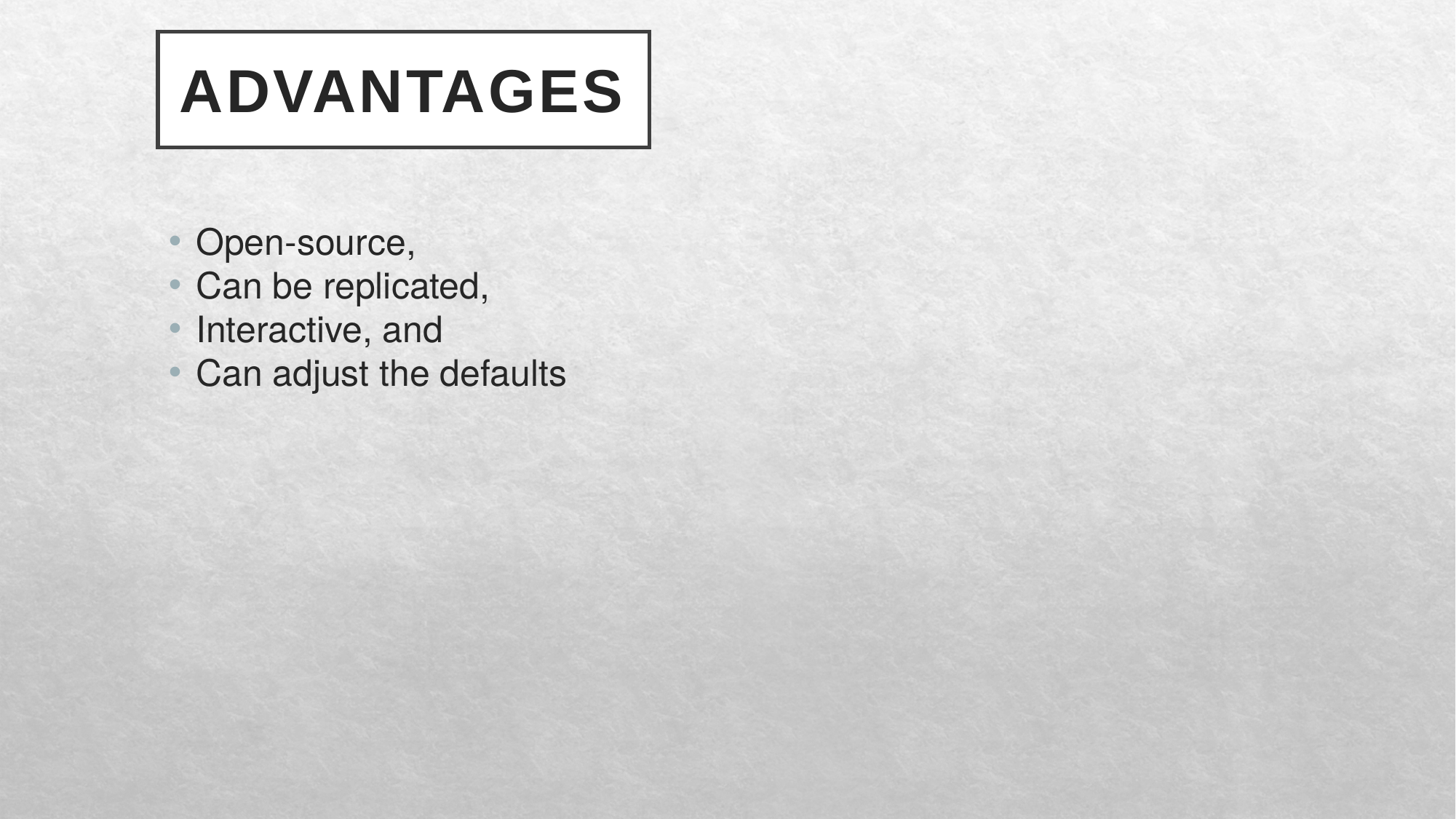

# ADVANTAGES
Open-source,
Can be replicated,
Interactive, and
Can adjust the defaults